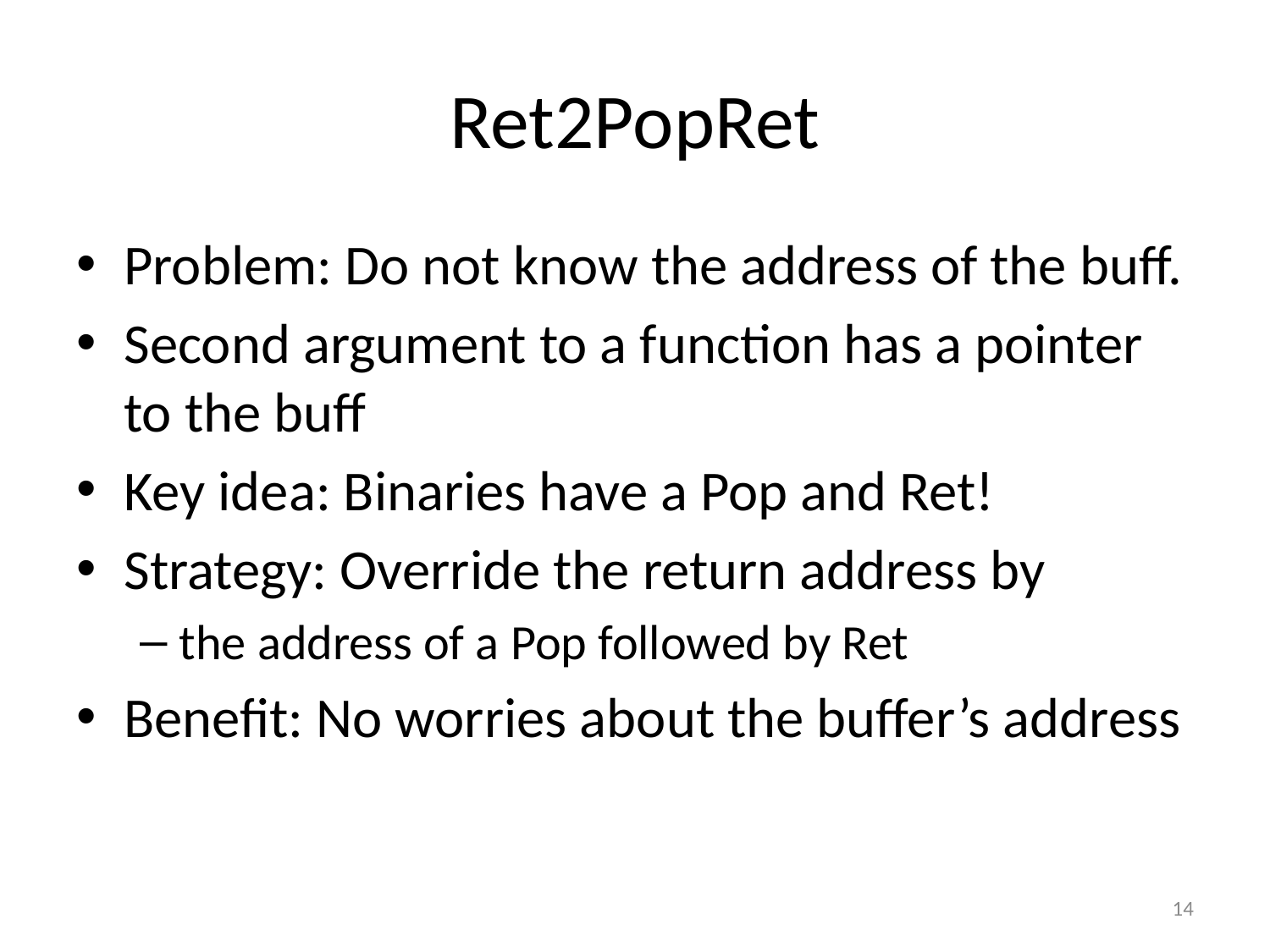

# Ret2PopRet
Problem: Do not know the address of the buff.
Second argument to a function has a pointer to the buff
Key idea: Binaries have a Pop and Ret!
Strategy: Override the return address by
the address of a Pop followed by Ret
Benefit: No worries about the buffer’s address
14